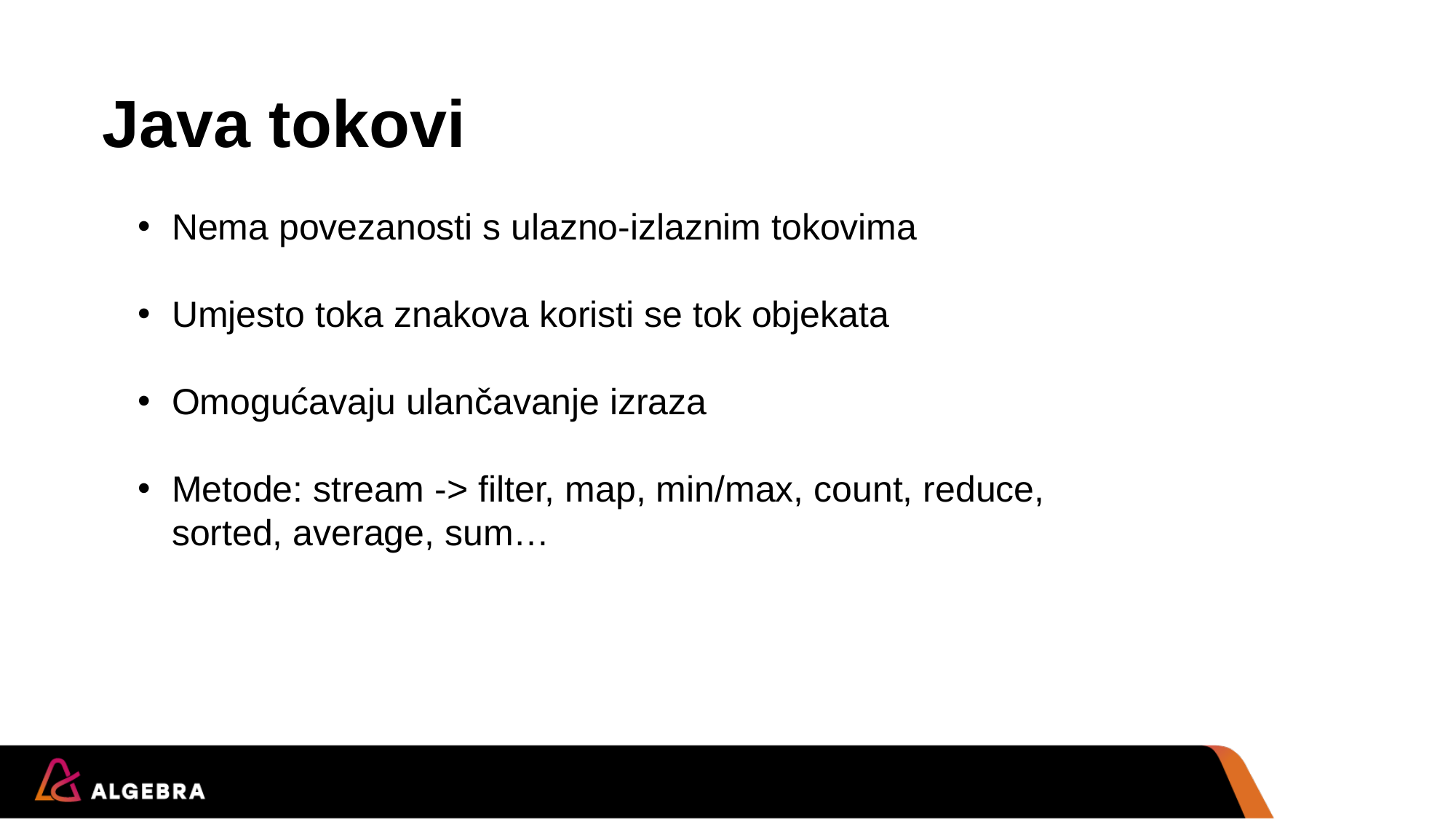

# Java tokovi
Nema povezanosti s ulazno-izlaznim tokovima

Umjesto toka znakova koristi se tok objekata

Omogućavaju ulančavanje izraza

Metode: stream -> filter, map, min/max, count, reduce, sorted, average, sum…